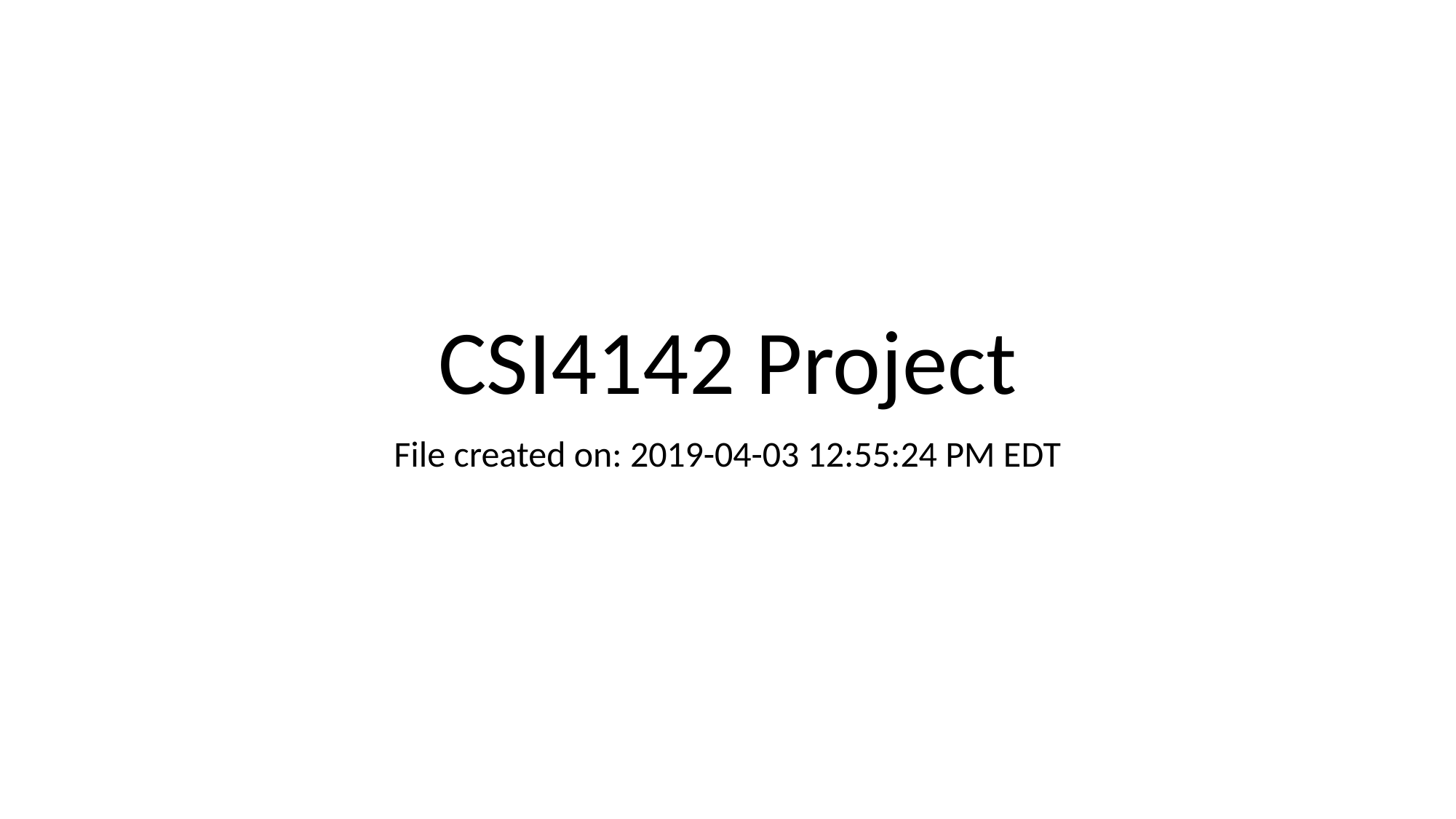

# CSI4142 Project
File created on: 2019-04-03 12:55:24 PM EDT